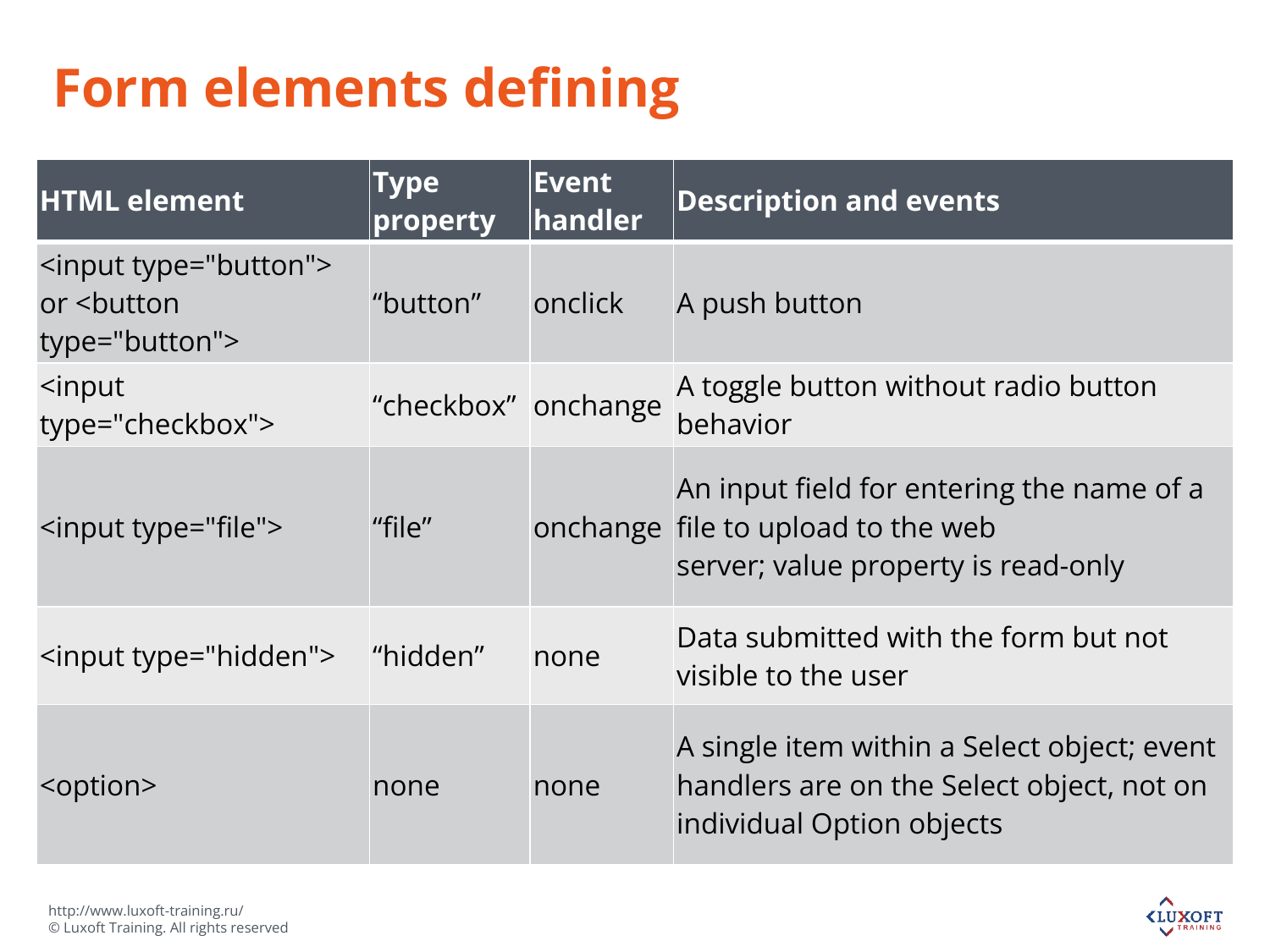

# Form elements defining
| HTML element | Type property | Event handler | Description and events |
| --- | --- | --- | --- |
| <input type="button"> or <button type="button"> | “button” | onclick | A push button |
| <input type="checkbox"> | “checkbox” | onchange | A toggle button without radio button behavior |
| <input type="file"> | “file” | onchange | An input field for entering the name of a file to upload to the web server; value property is read-only |
| <input type="hidden"> | “hidden” | none | Data submitted with the form but not visible to the user |
| <option> | none | none | A single item within a Select object; event handlers are on the Select object, not on individual Option objects |